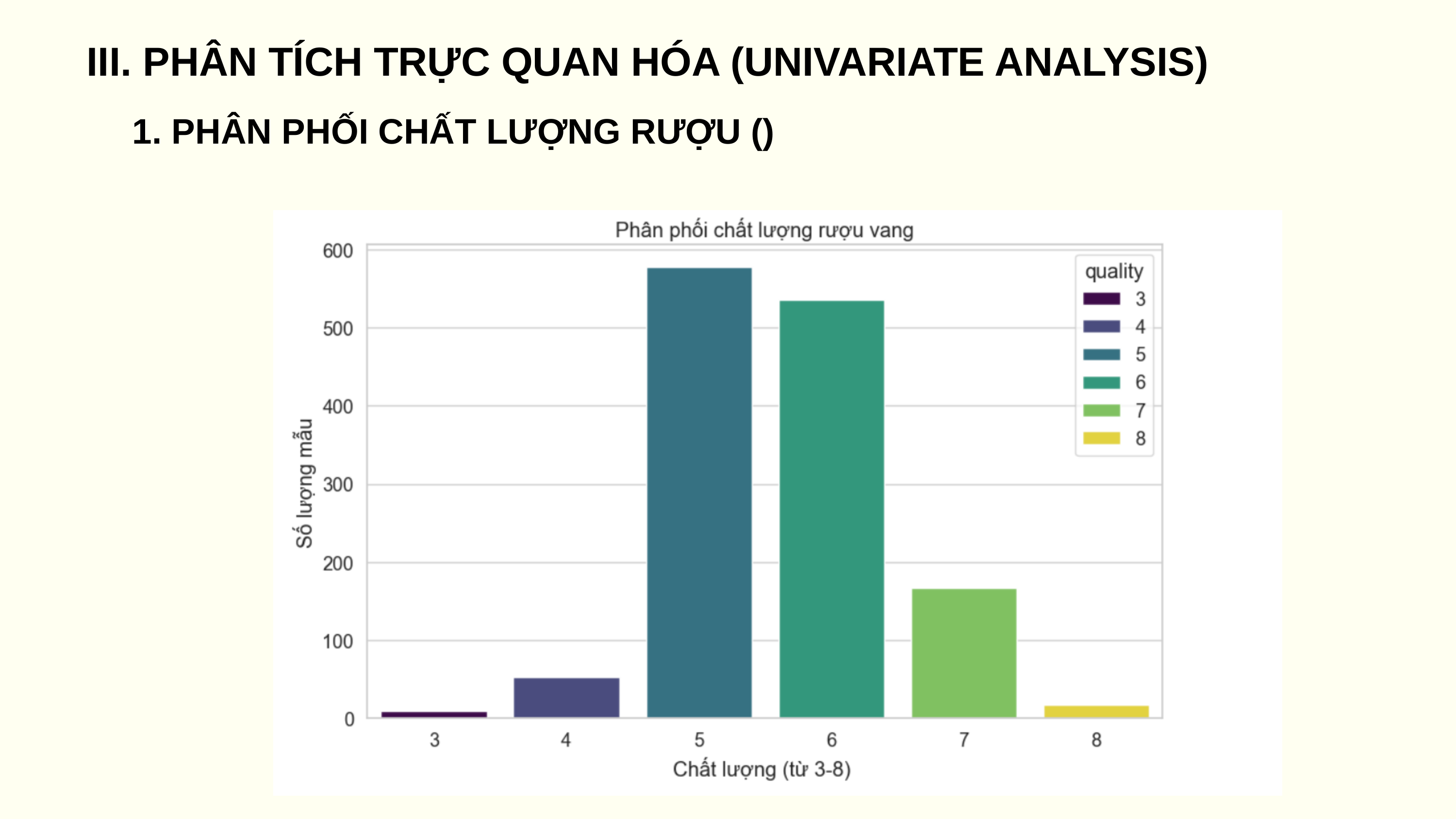

III. PHÂN TÍCH TRỰC QUAN HÓA (UNIVARIATE ANALYSIS)
1. PHÂN PHỐI CHẤT LƯỢNG RƯỢU ()